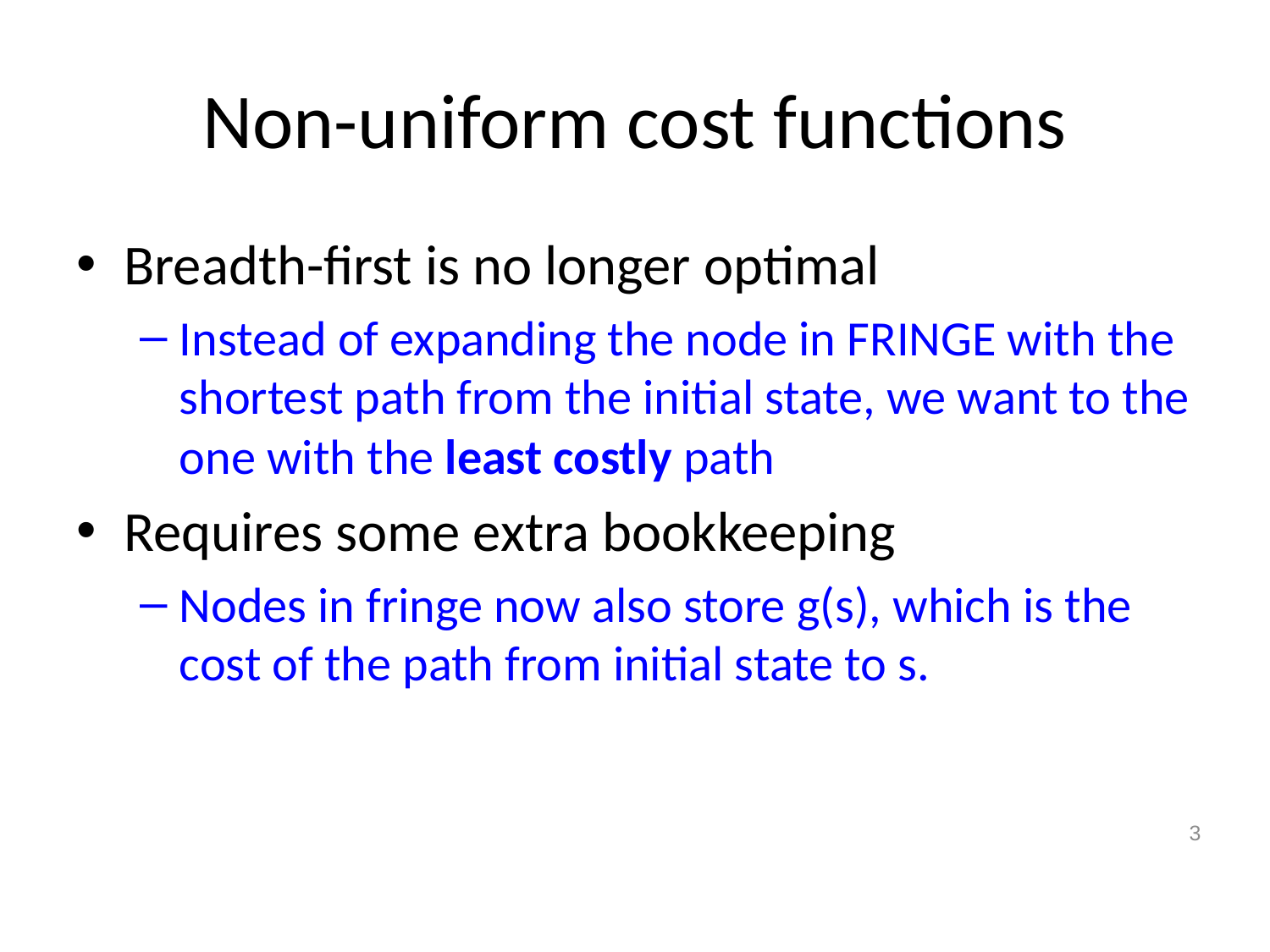

# Non-uniform cost functions
Breadth-first is no longer optimal
Instead of expanding the node in FRINGE with the shortest path from the initial state, we want to the one with the least costly path
Requires some extra bookkeeping
Nodes in fringe now also store g(s), which is the cost of the path from initial state to s.
3